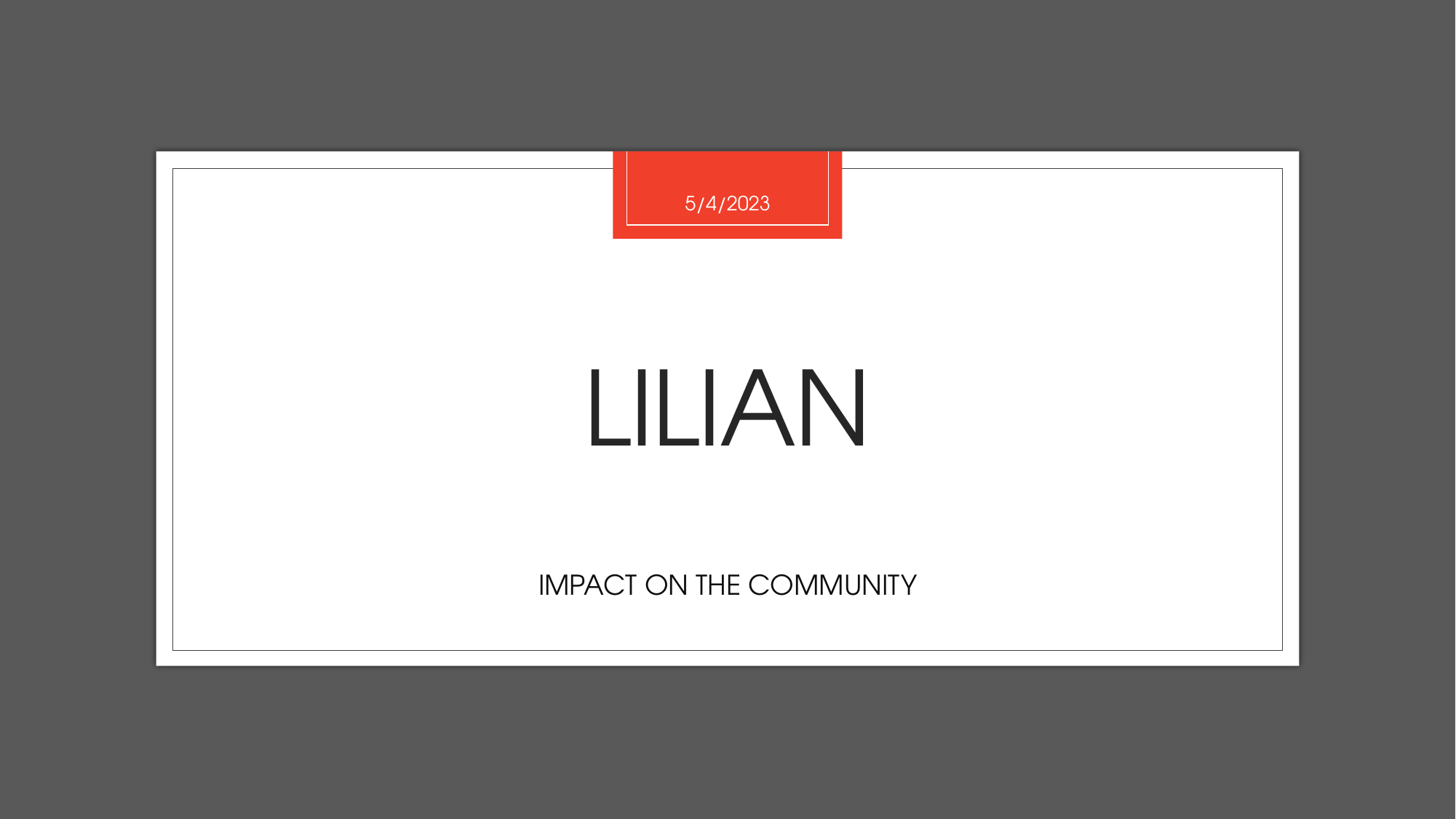

5/4/2023
# LILIAN
IMPACT ON THE COMMUNITY